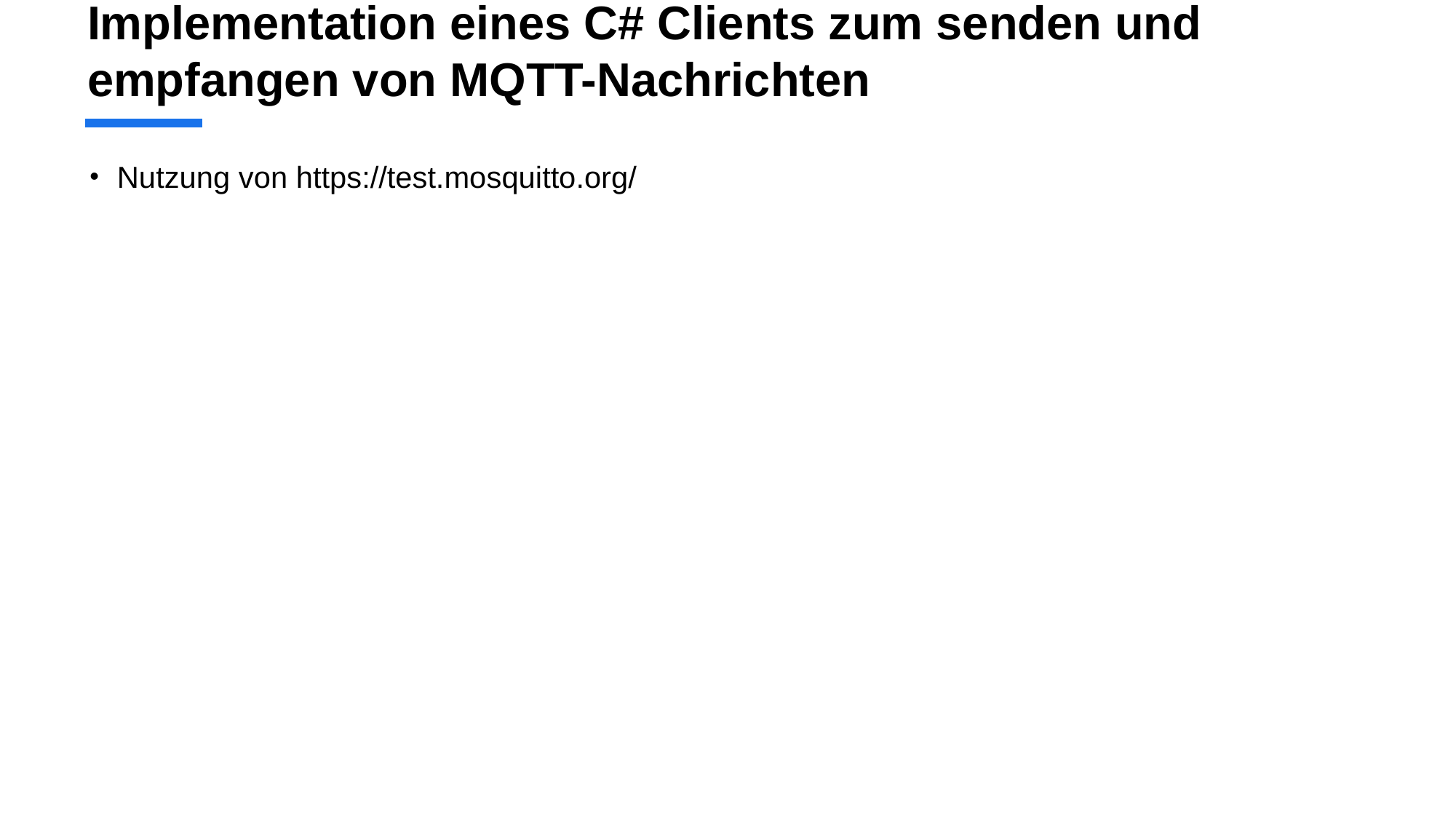

# Implementation eines C# Clients zum senden und empfangen von MQTT-Nachrichten
Nutzung von https://test.mosquitto.org/